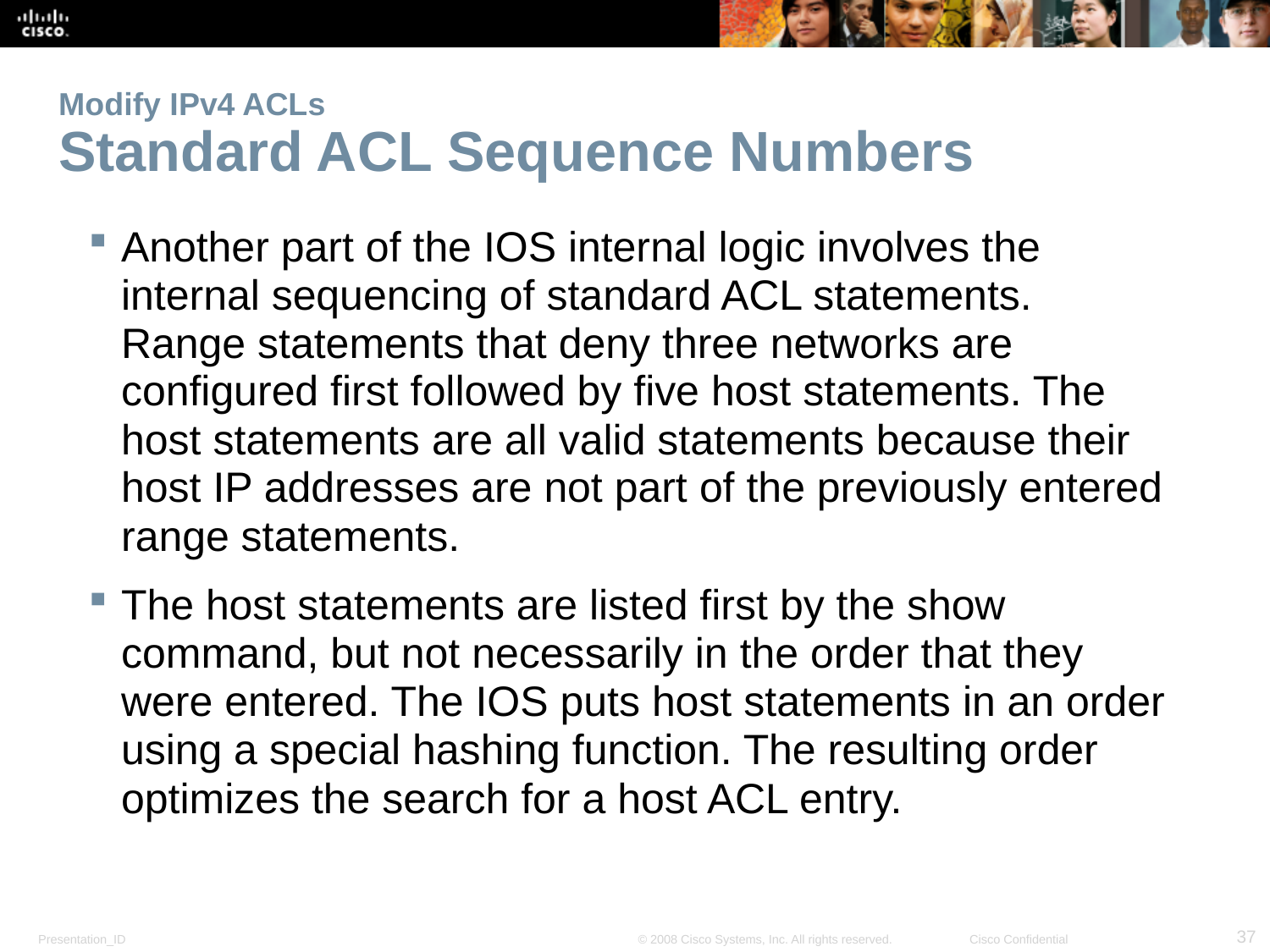

# Modify IPv4 ACLs Standard ACL Sequence Numbers
Another part of the IOS internal logic involves the internal sequencing of standard ACL statements. Range statements that deny three networks are configured first followed by five host statements. The host statements are all valid statements because their host IP addresses are not part of the previously entered range statements.
The host statements are listed first by the show command, but not necessarily in the order that they were entered. The IOS puts host statements in an order using a special hashing function. The resulting order optimizes the search for a host ACL entry.